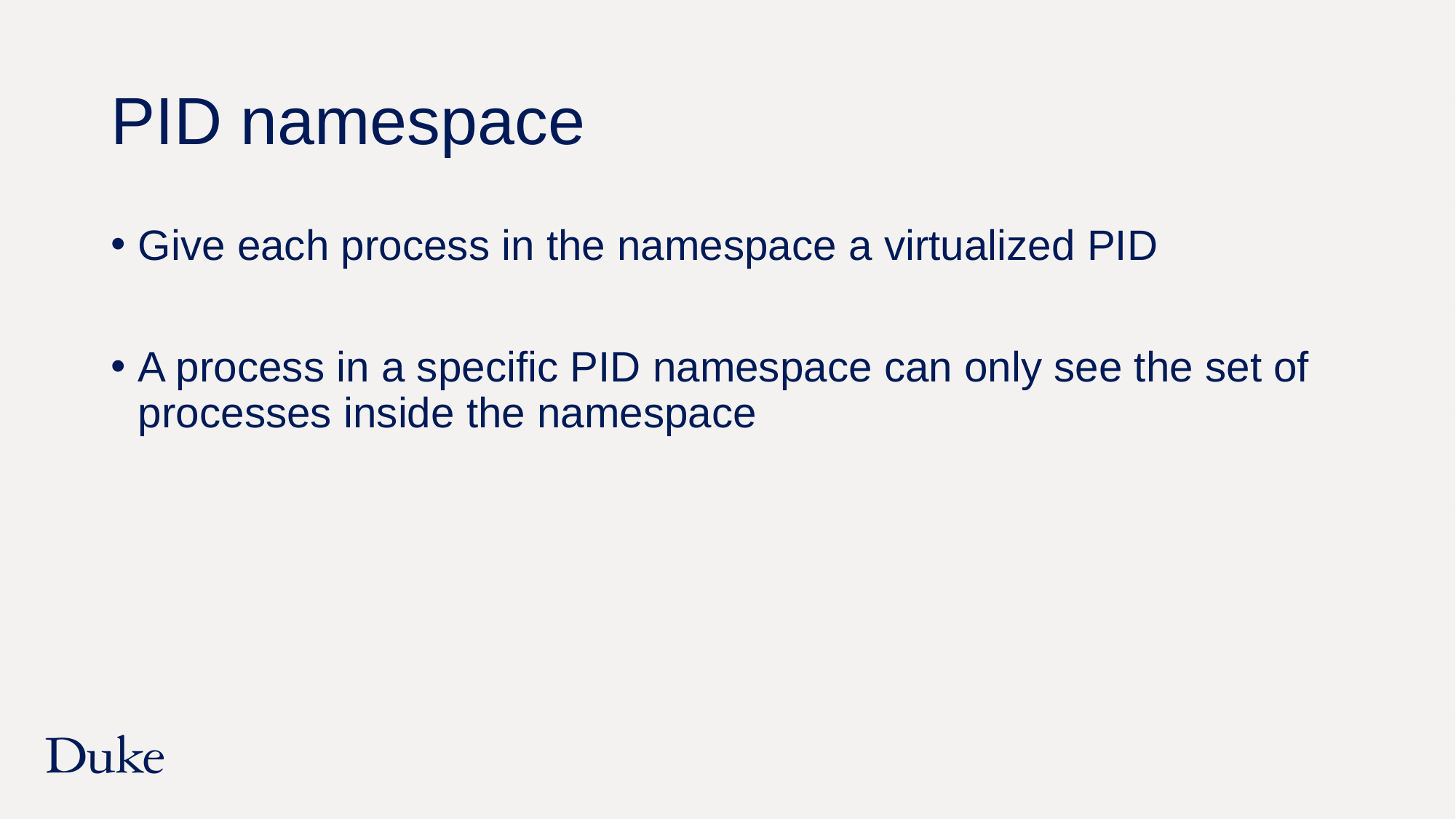

# PID namespace
Give each process in the namespace a virtualized PID

A process in a specific PID namespace can only see the set of processes inside the namespace